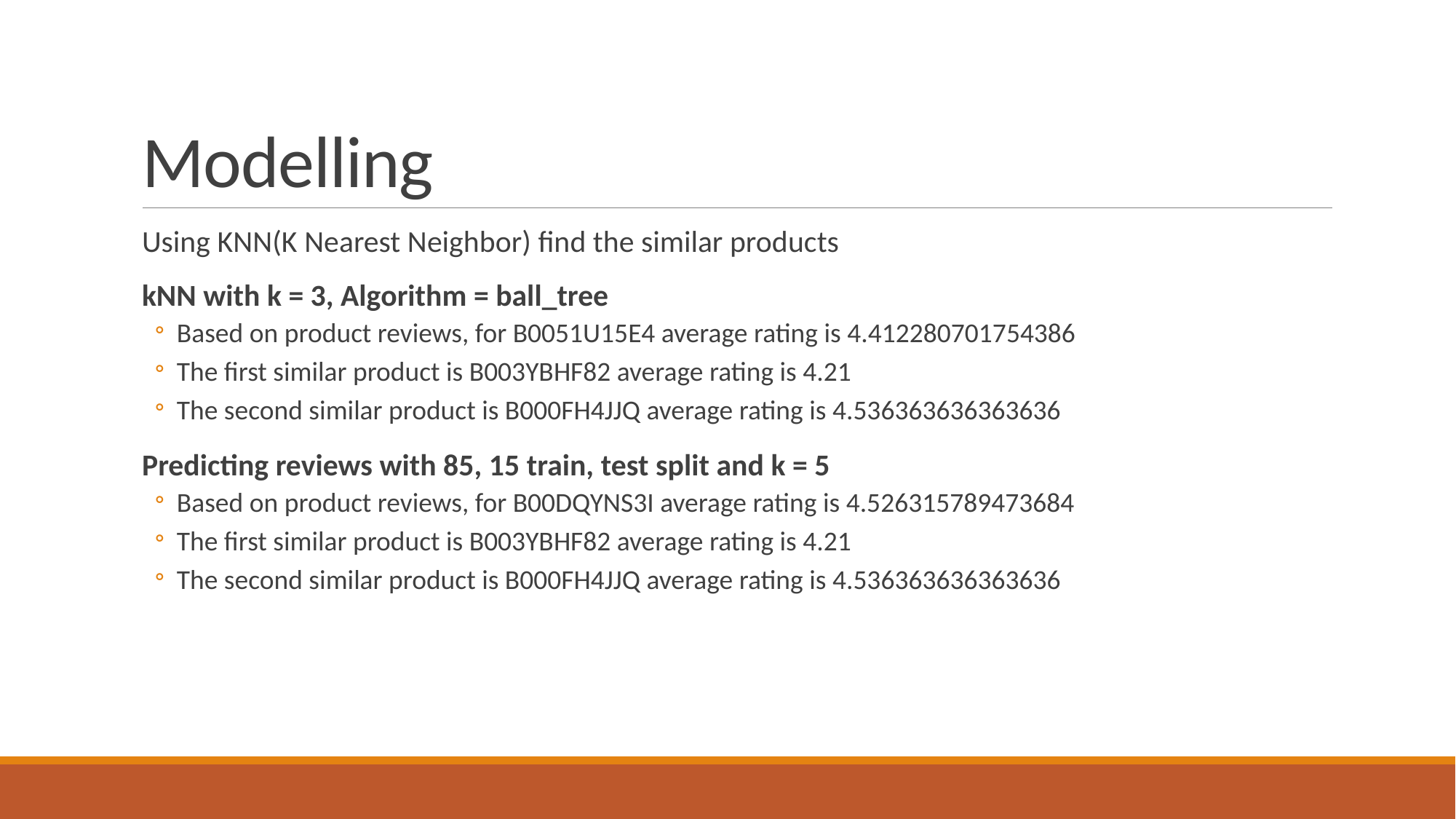

# Modelling
Using KNN(K Nearest Neighbor) find the similar products
kNN with k = 3, Algorithm = ball_tree
Based on product reviews, for B0051U15E4 average rating is 4.412280701754386
The first similar product is B003YBHF82 average rating is 4.21
The second similar product is B000FH4JJQ average rating is 4.536363636363636
Predicting reviews with 85, 15 train, test split and k = 5
Based on product reviews, for B00DQYNS3I average rating is 4.526315789473684
The first similar product is B003YBHF82 average rating is 4.21
The second similar product is B000FH4JJQ average rating is 4.536363636363636